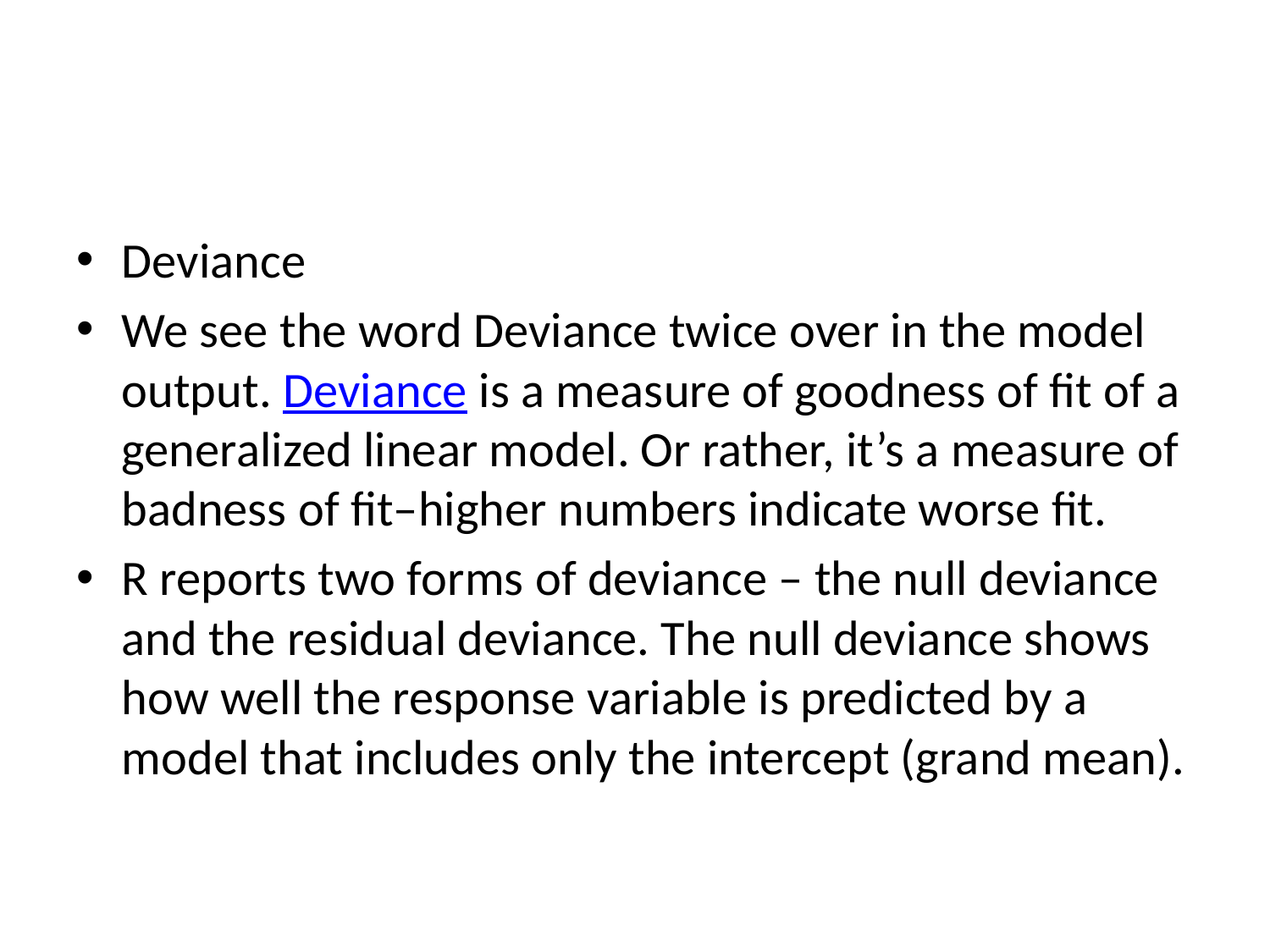

#
Deviance
We see the word Deviance twice over in the model output. Deviance is a measure of goodness of fit of a generalized linear model. Or rather, it’s a measure of badness of fit–higher numbers indicate worse fit.
R reports two forms of deviance – the null deviance and the residual deviance. The null deviance shows how well the response variable is predicted by a model that includes only the intercept (grand mean).